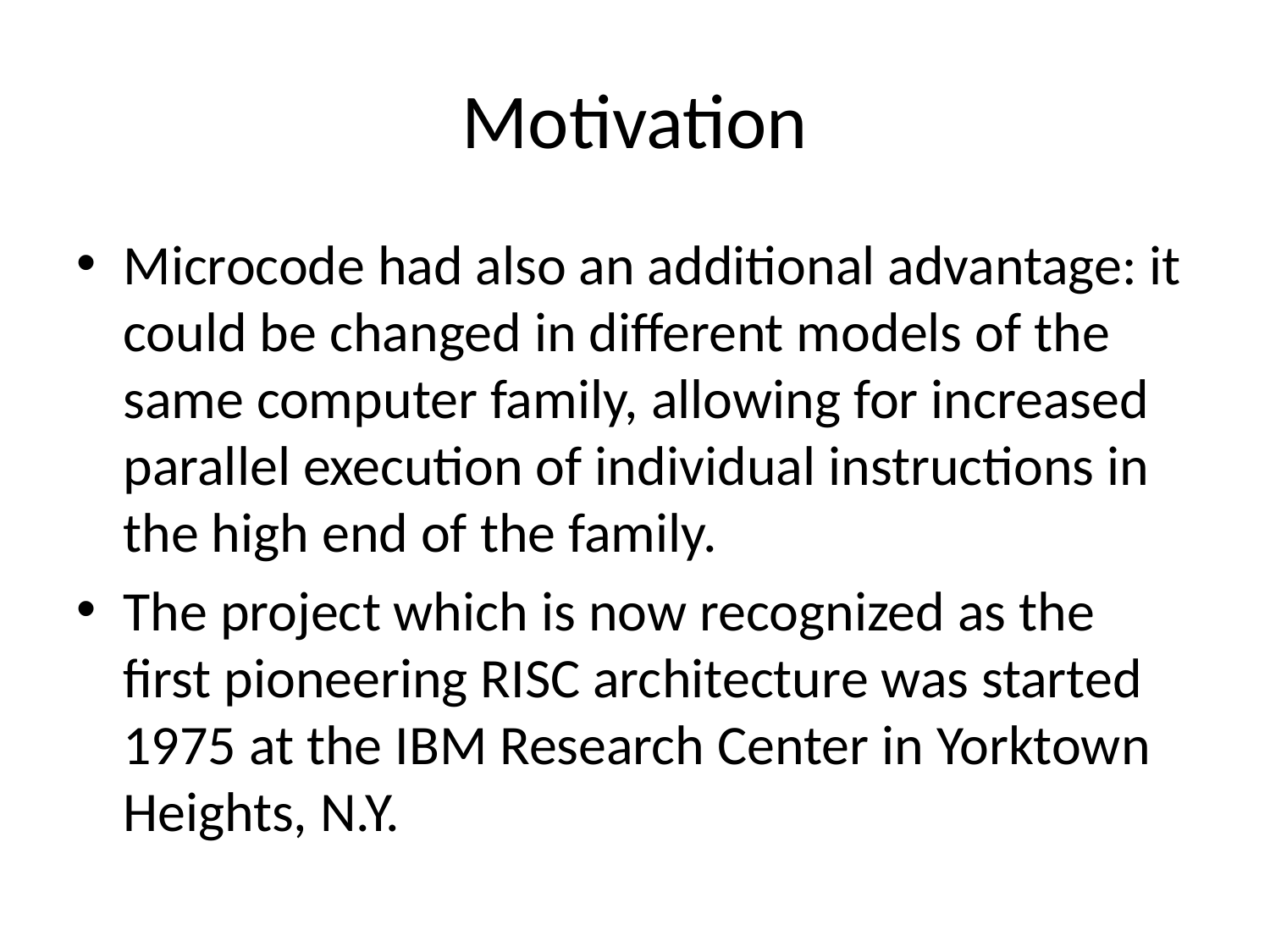

# Motivation
Microcode had also an additional advantage: it could be changed in different models of the same computer family, allowing for increased parallel execution of individual instructions in the high end of the family.
The project which is now recognized as the first pioneering RISC architecture was started 1975 at the IBM Research Center in Yorktown Heights, N.Y.